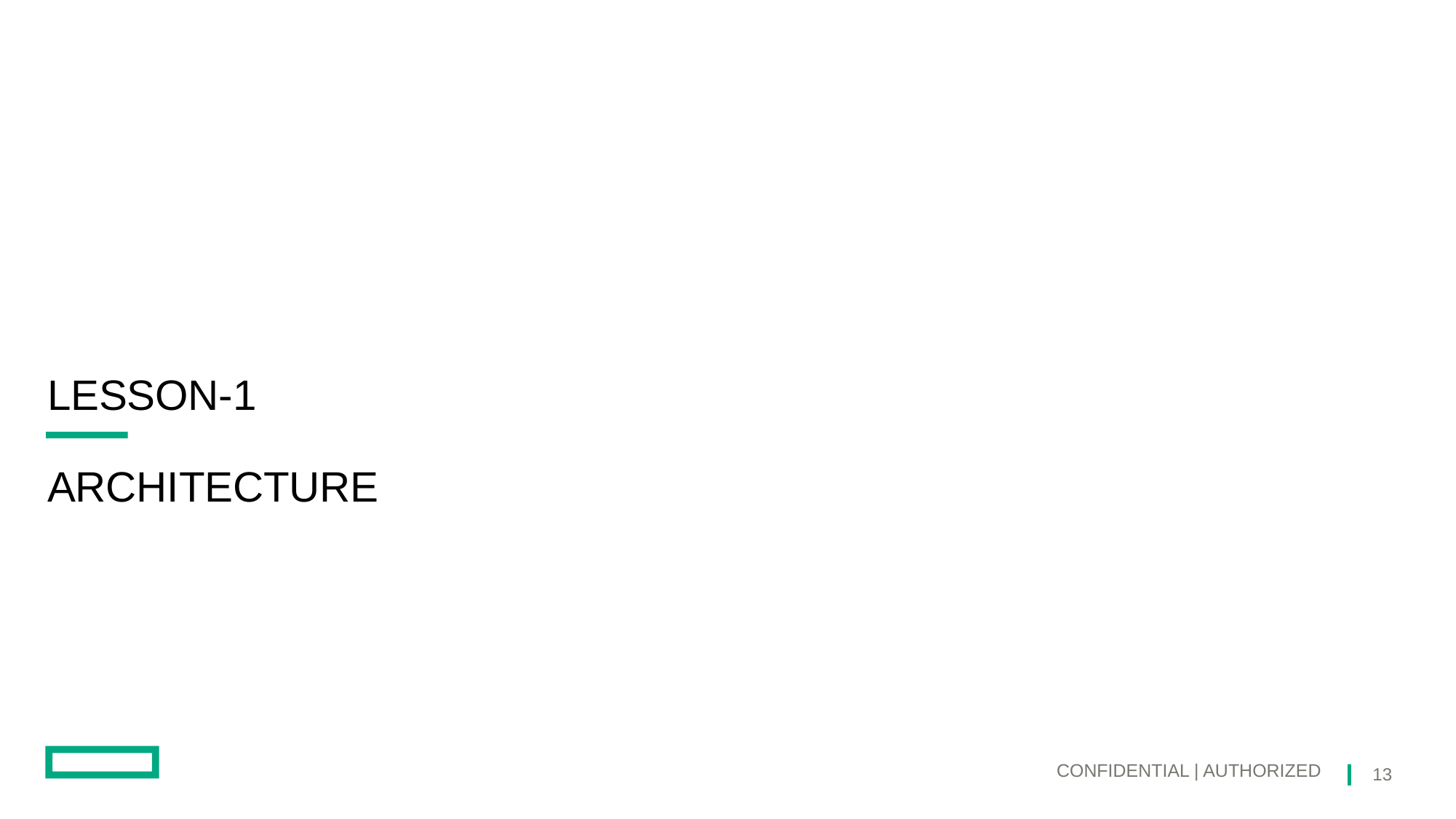

# Lesson-1 Architecture
CONFIDENTIAL | AUTHORIZED
13